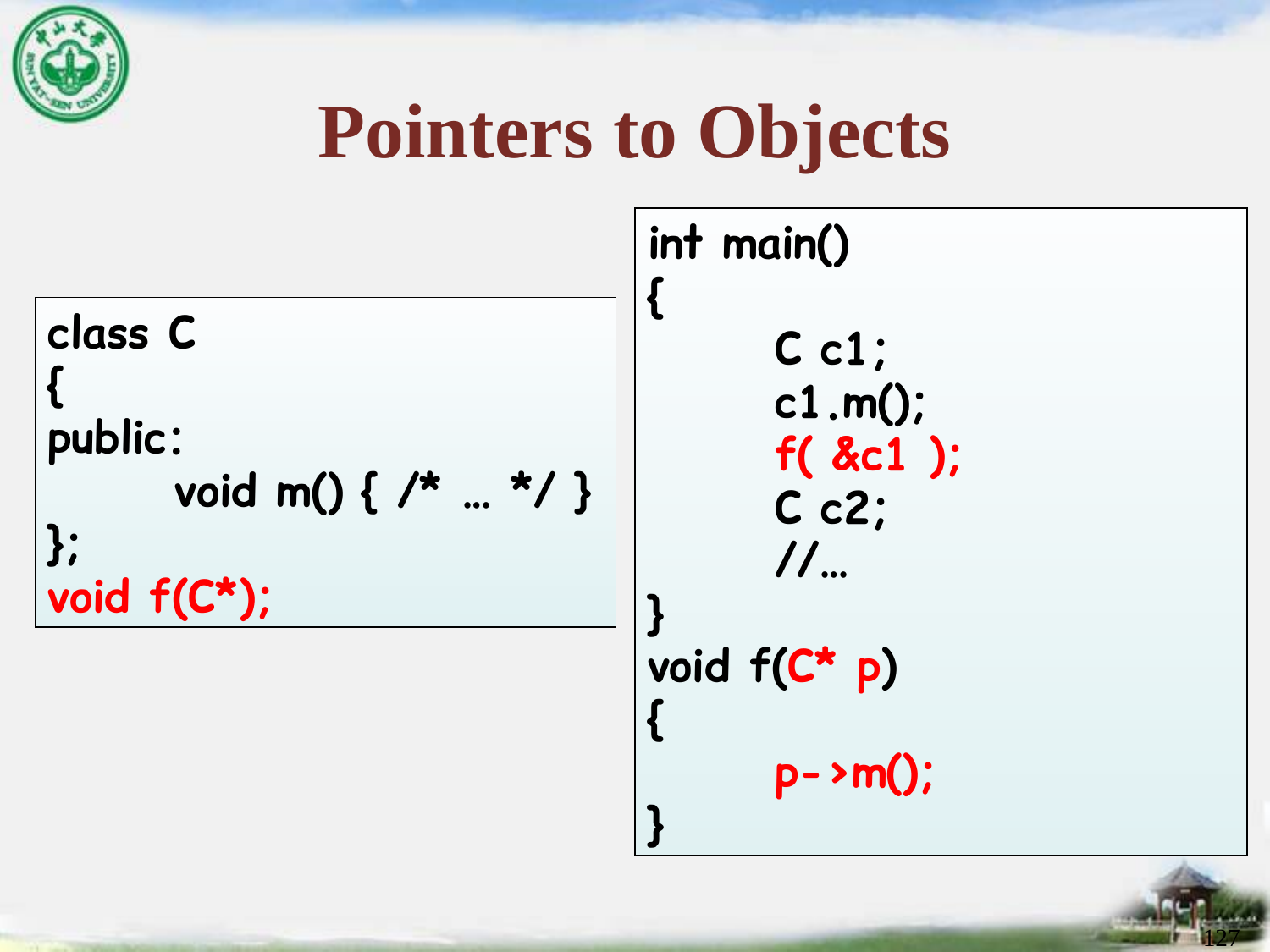

# Pointers to Objects
int main()
{
	C c1;
	c1.m();
	f( &c1 );
	C c2;
	//…
}
void f(C* p)
{
	p->m();
}
class C
{
public:
	void m() { /* … */ }
};
void f(C*);
127